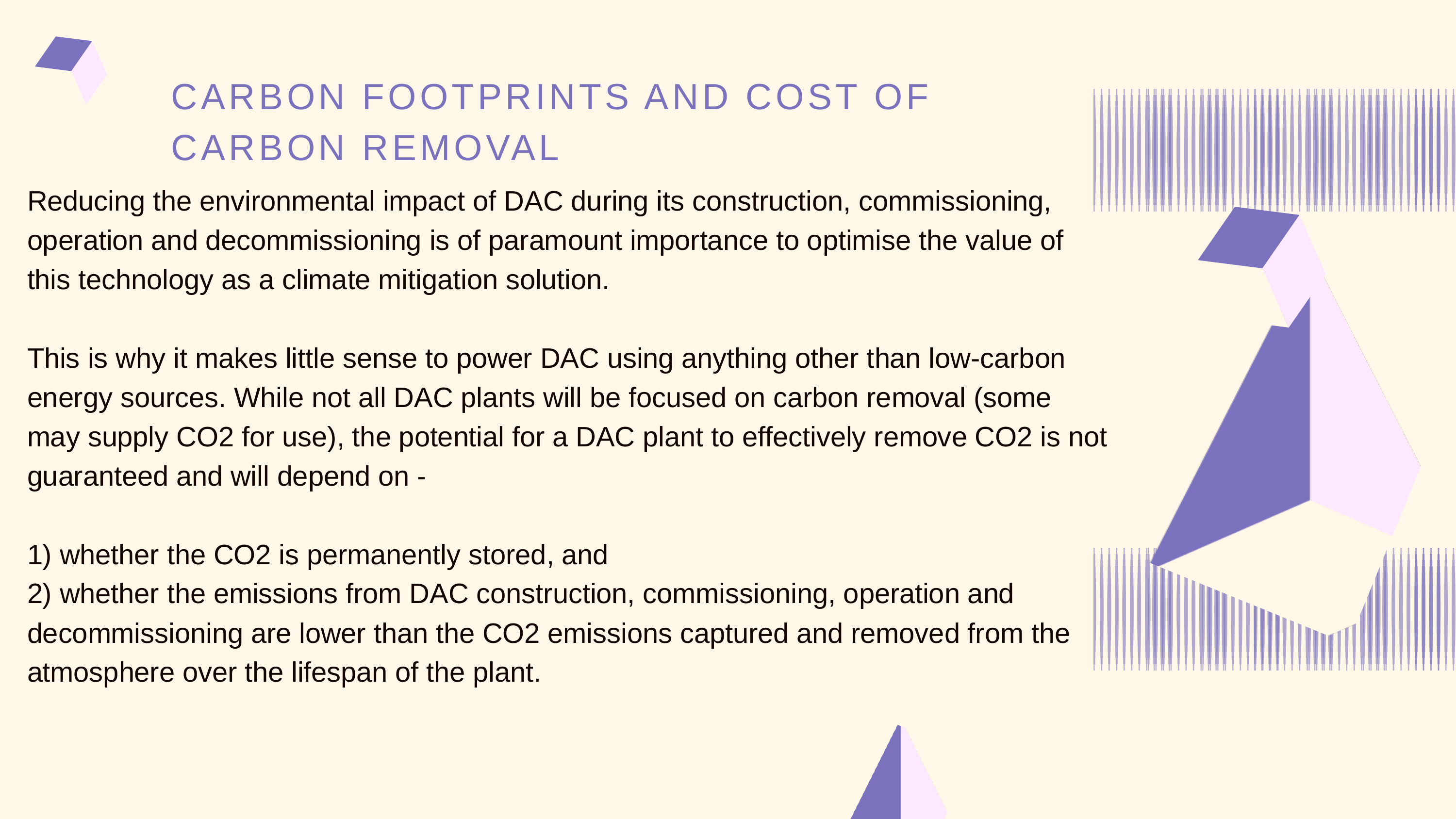

CARBON FOOTPRINTS AND COST OF CARBON REMOVAL

Reducing the environmental impact of DAC during its construction, commissioning, operation and decommissioning is of paramount importance to optimise the value of this technology as a climate mitigation solution.

This is why it makes little sense to power DAC using anything other than low-carbon energy sources. While not all DAC plants will be focused on carbon removal (some may supply CO2 for use), the potential for a DAC plant to effectively remove CO2 is not guaranteed and will depend on -

1) whether the CO2 is permanently stored, and
2) whether the emissions from DAC construction, commissioning, operation and decommissioning are lower than the CO2 emissions captured and removed from the atmosphere over the lifespan of the plant.